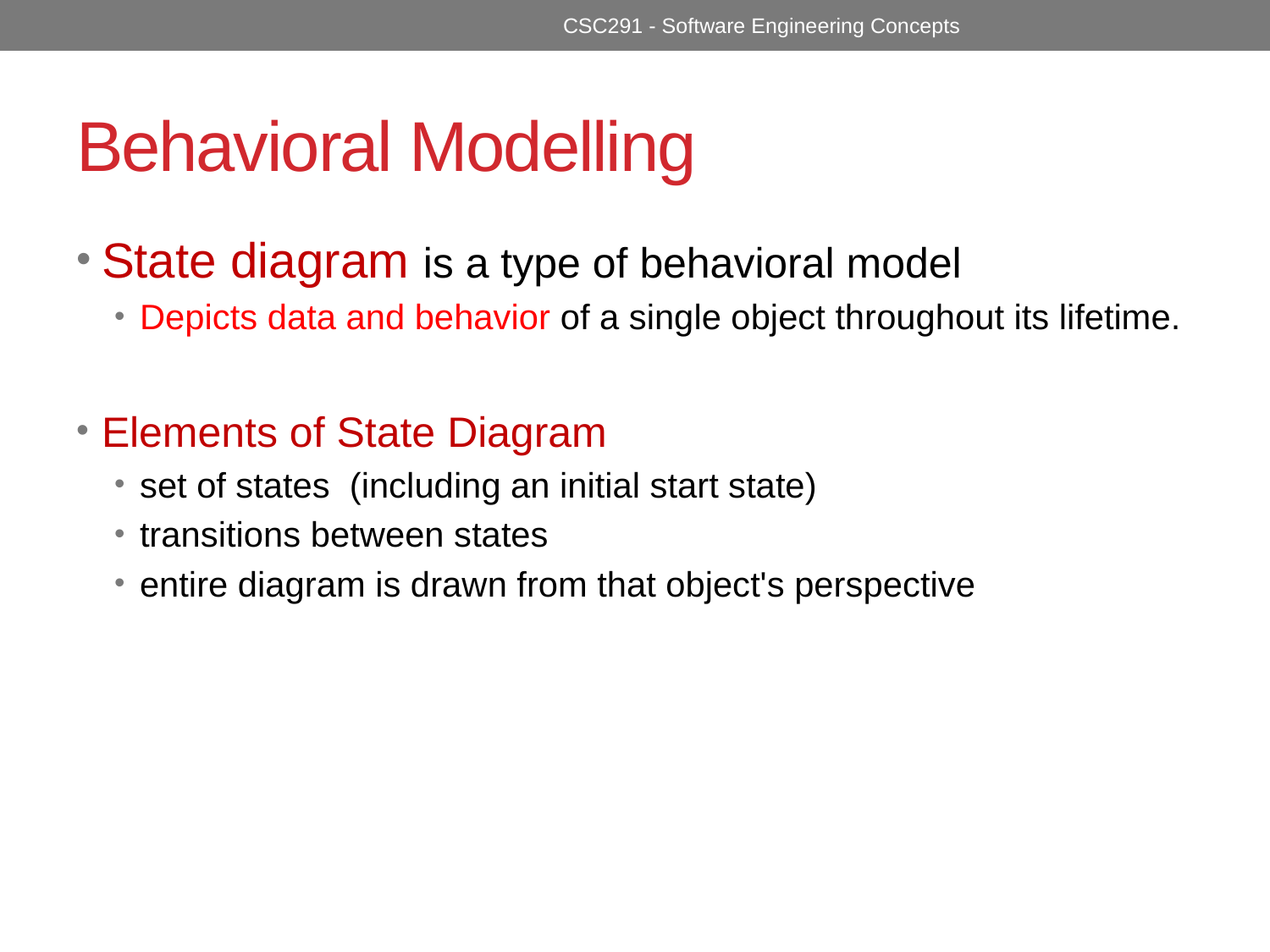

CSC291 - Software Engineering Concepts
22
# Behavioral Modelling
State diagram is a type of behavioral model
Depicts data and behavior of a single object throughout its lifetime.

Elements of State Diagram
set of states  (including an initial start state)
transitions between states
entire diagram is drawn from that object's perspective